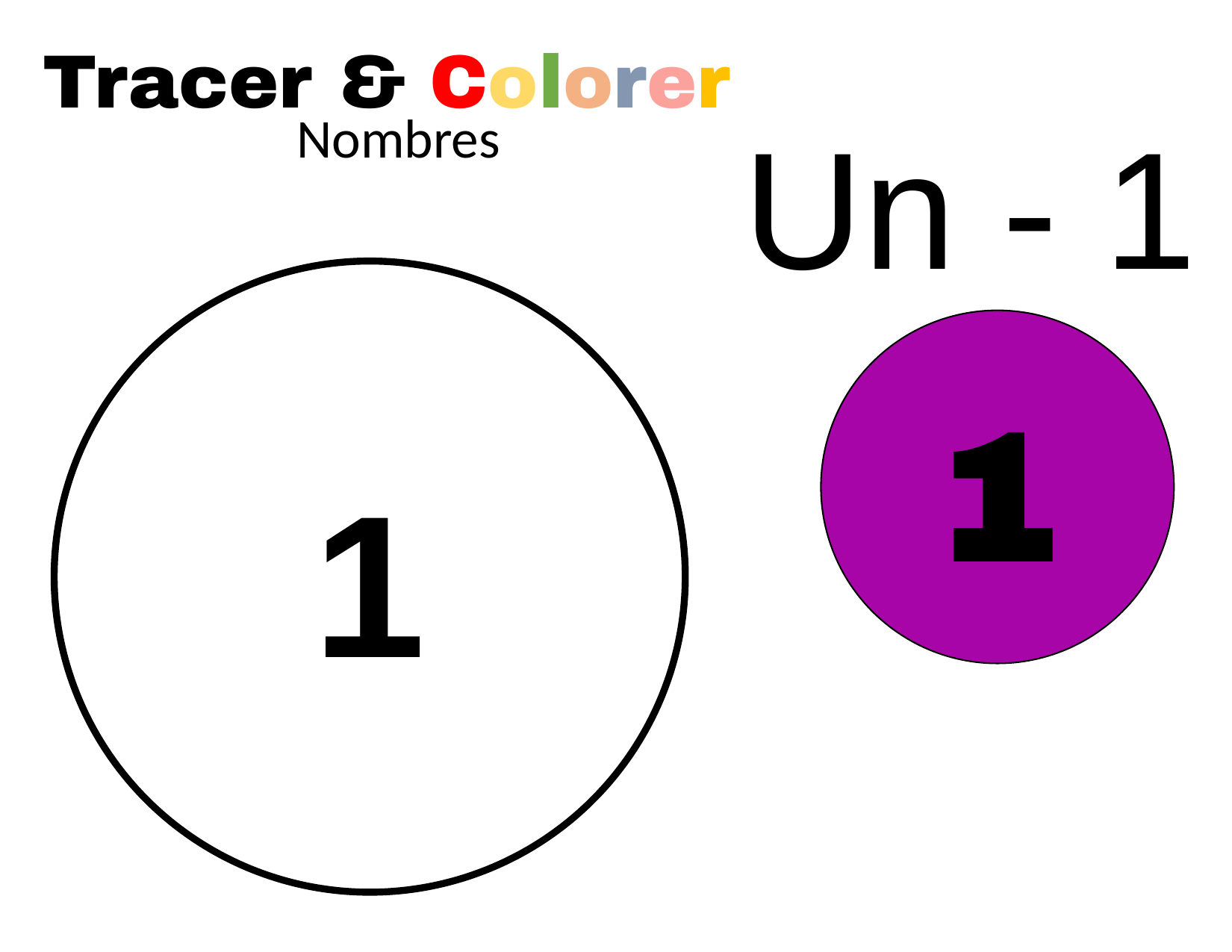

Tracer & Colorer
Nombres
Un - 1
1
1